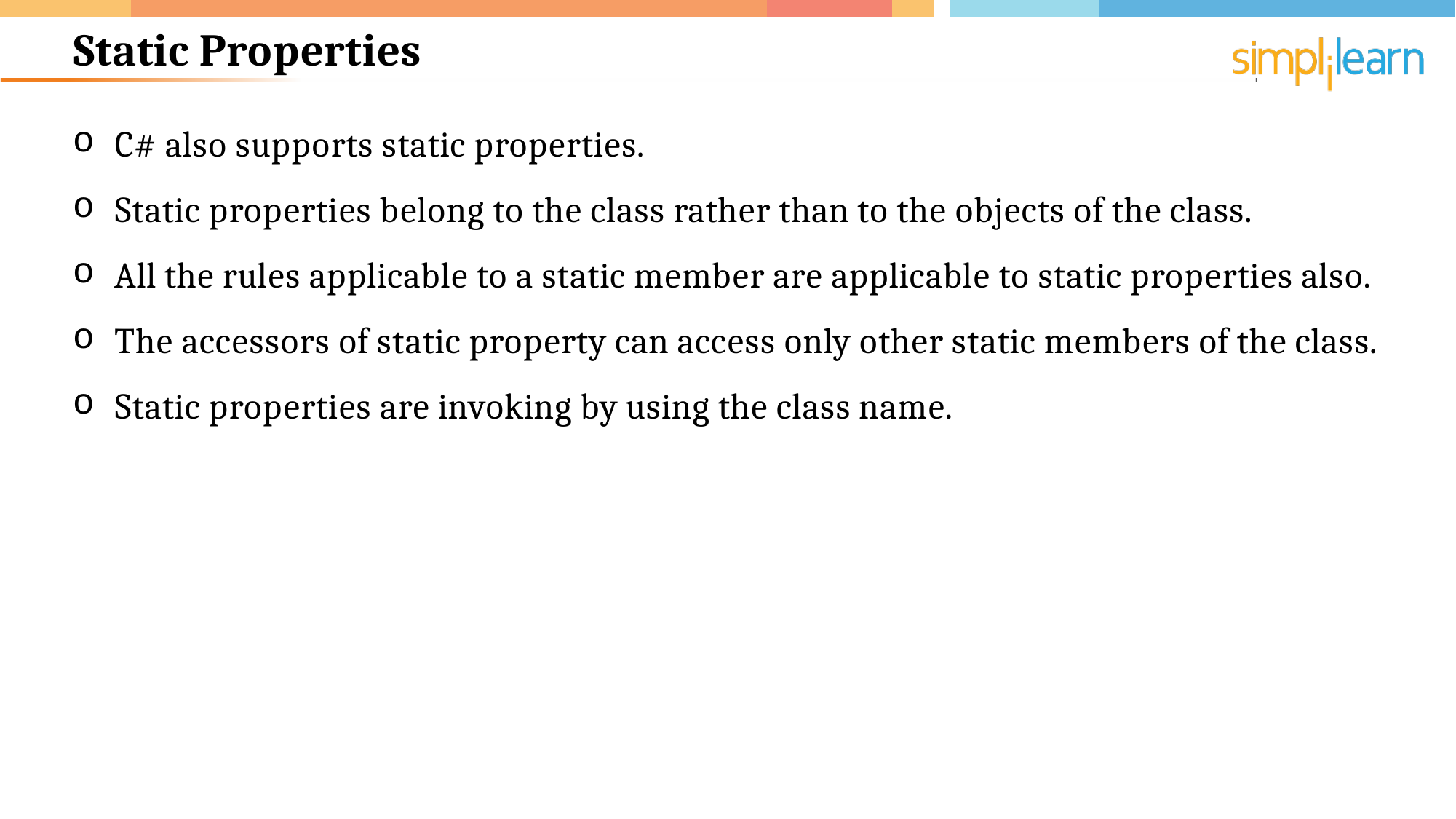

# Static Properties
C# also supports static properties.
Static properties belong to the class rather than to the objects of the class.
All the rules applicable to a static member are applicable to static properties also.
The accessors of static property can access only other static members of the class.
Static properties are invoking by using the class name.